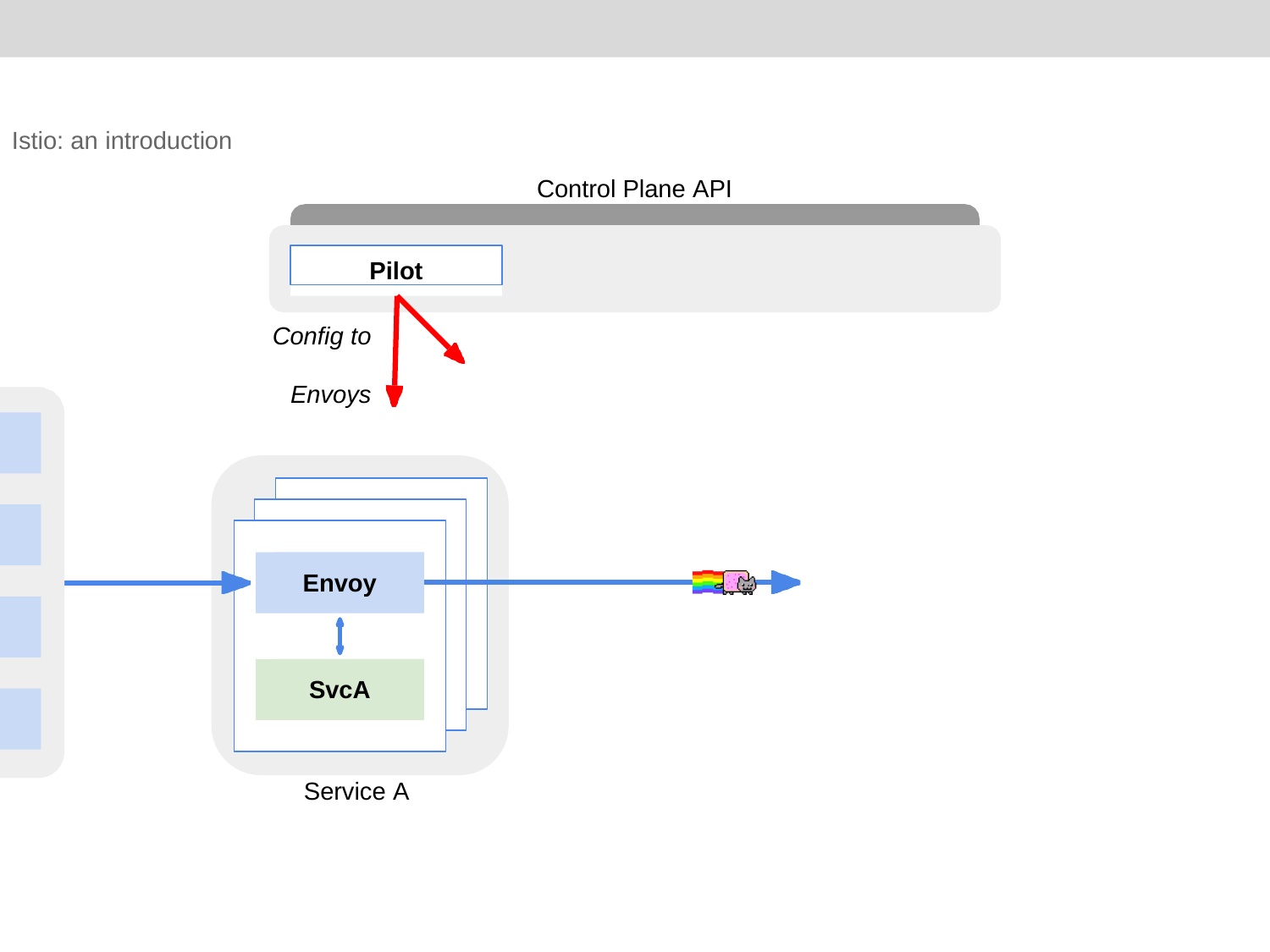

Istio: an introduction
Control Plane API

Pilot

Config to  Envoys

Envoy

SvcA

Service A